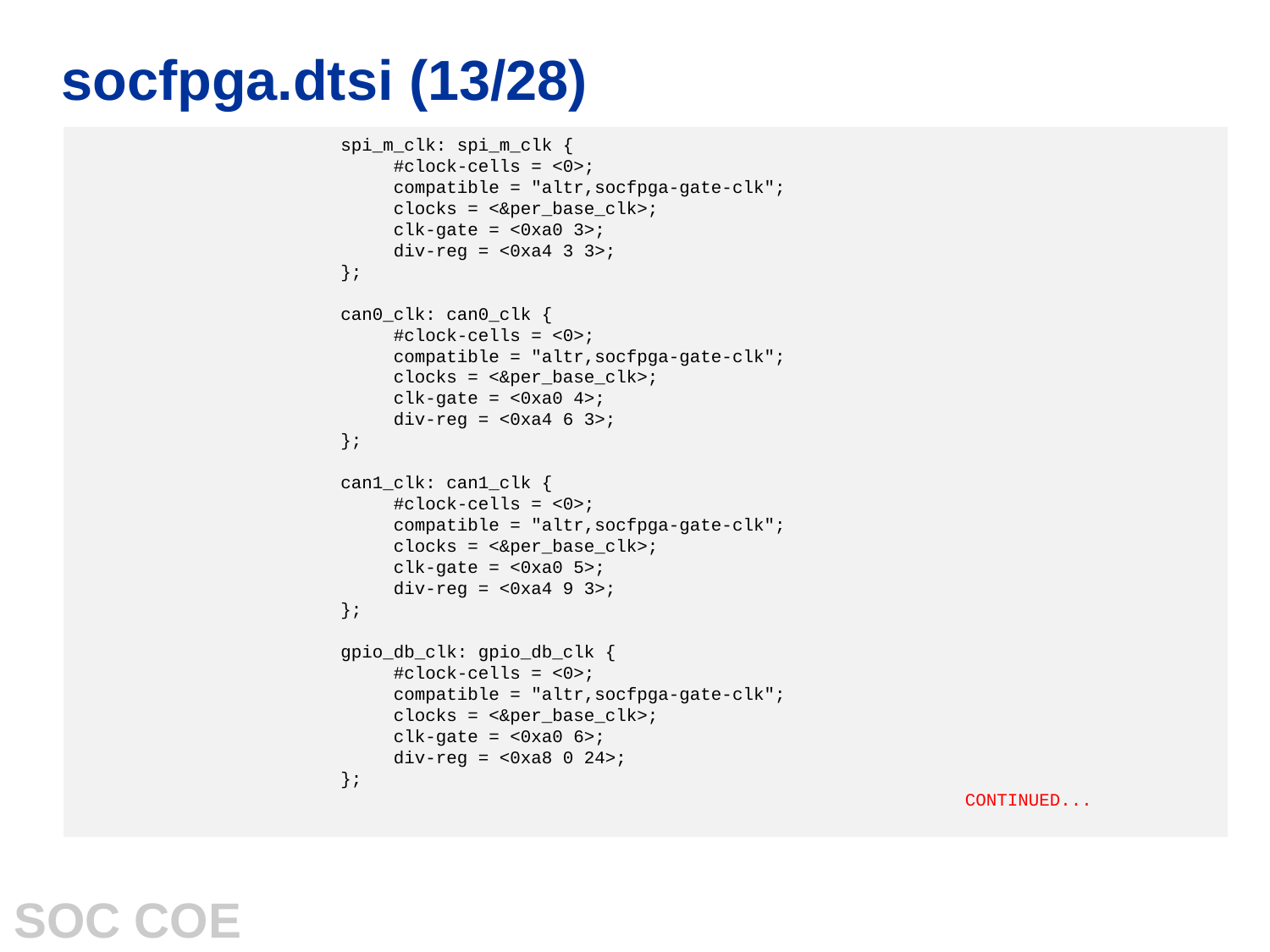

# socfpga.dtsi (13/28)
                         spi_m_clk: spi_m_clk {
                              #clock-cells = <0>;
                              compatible = "altr,socfpga-gate-clk";
                              clocks = <&per_base_clk>;
                              clk-gate = <0xa0 3>;
                              div-reg = <0xa4 3 3>;
                         };

                         can0_clk: can0_clk {
                              #clock-cells = <0>;
                              compatible = "altr,socfpga-gate-clk";
                              clocks = <&per_base_clk>;
                              clk-gate = <0xa0 4>;
                              div-reg = <0xa4 6 3>;
                         };

                         can1_clk: can1_clk {
                              #clock-cells = <0>;
                              compatible = "altr,socfpga-gate-clk";
                              clocks = <&per_base_clk>;
                              clk-gate = <0xa0 5>;
                              div-reg = <0xa4 9 3>;
                         };

                         gpio_db_clk: gpio_db_clk {
                              #clock-cells = <0>;
                              compatible = "altr,socfpga-gate-clk";
                              clocks = <&per_base_clk>;
                              clk-gate = <0xa0 6>;
                              div-reg = <0xa8 0 24>;
                         };
							CONTINUED...